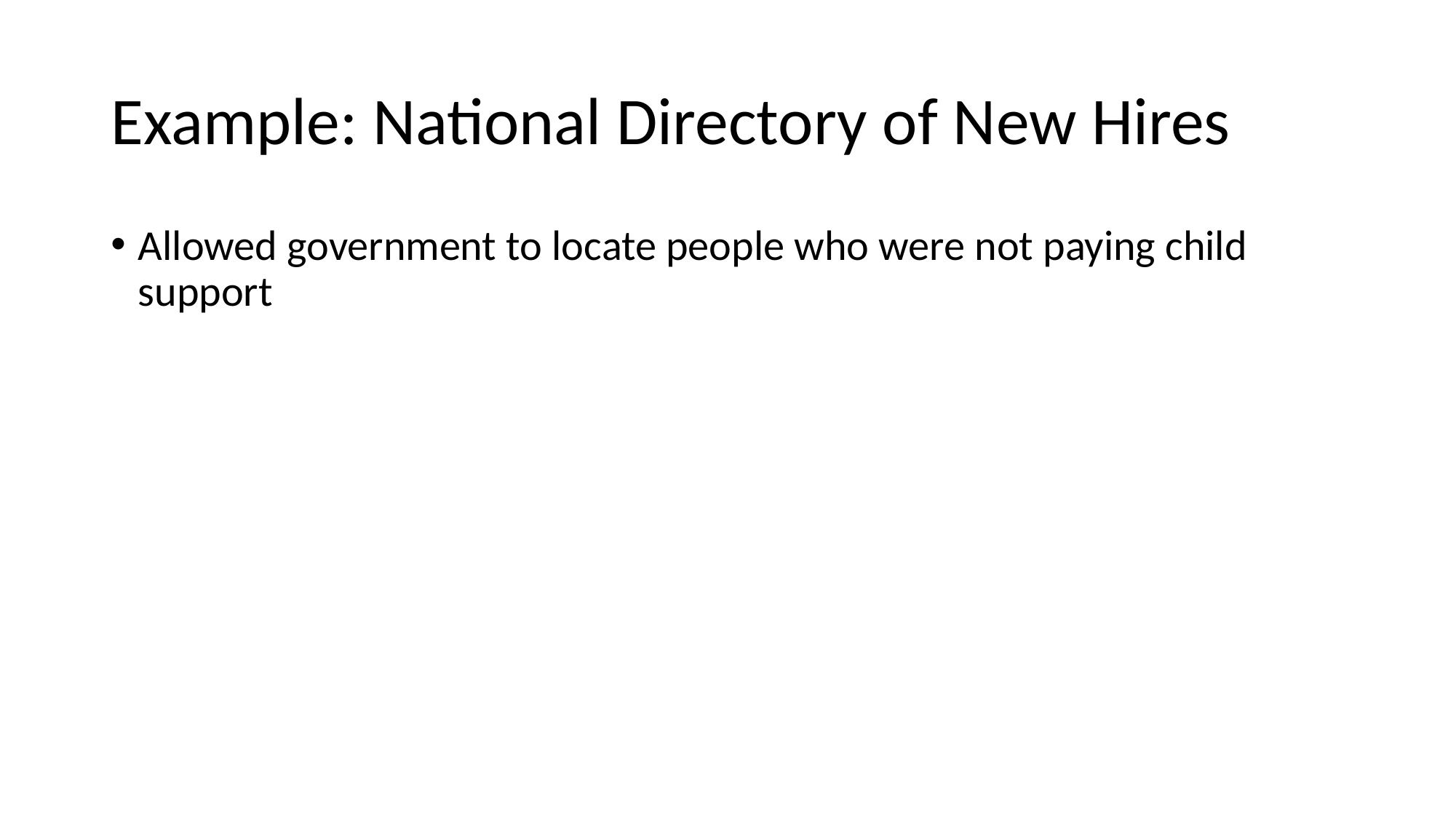

# Example: National Directory of New Hires
Allowed government to locate people who were not paying child support